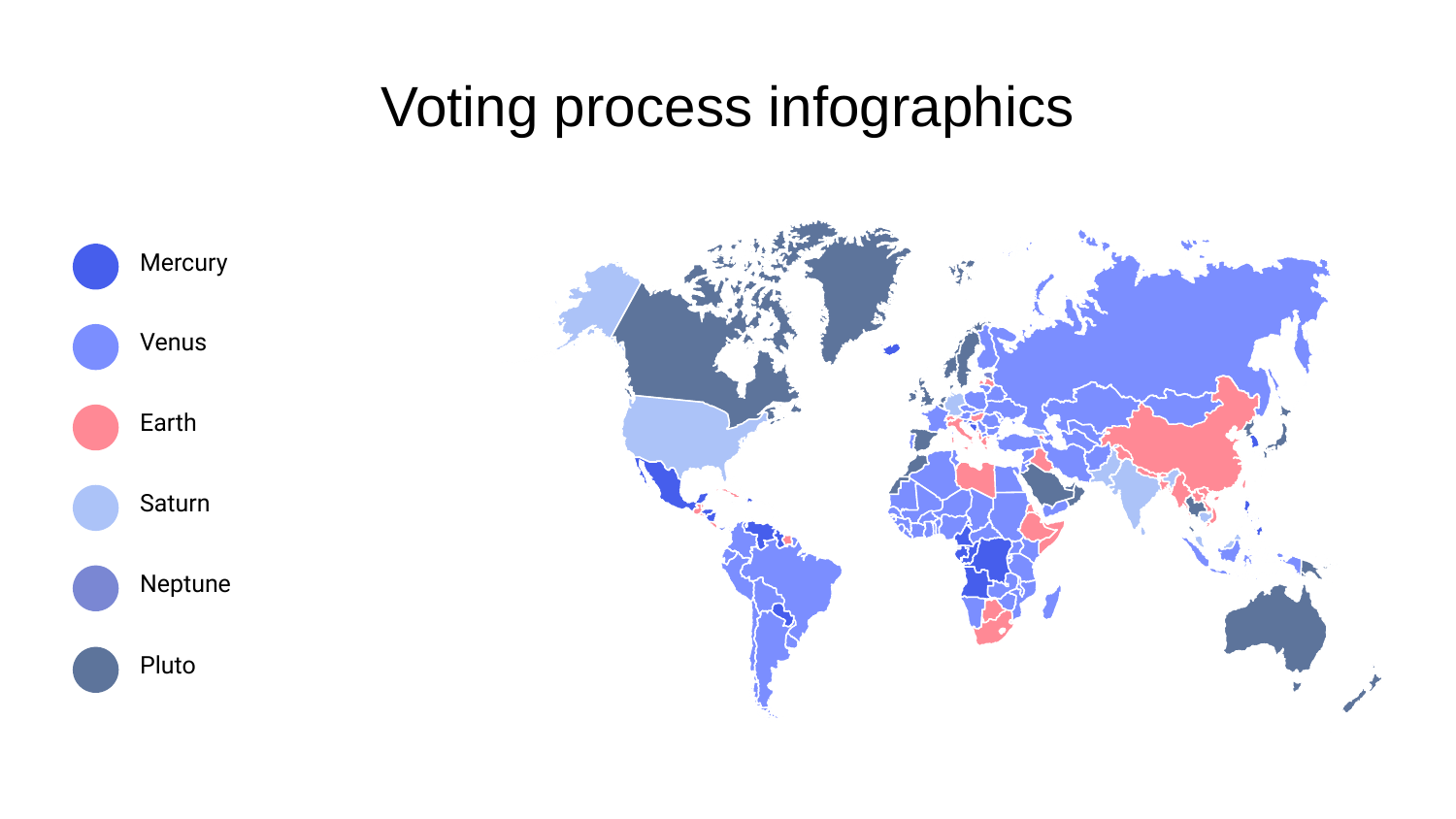

# Voting process infographics

Mercury

Venus

Earth

Saturn

Neptune

Pluto